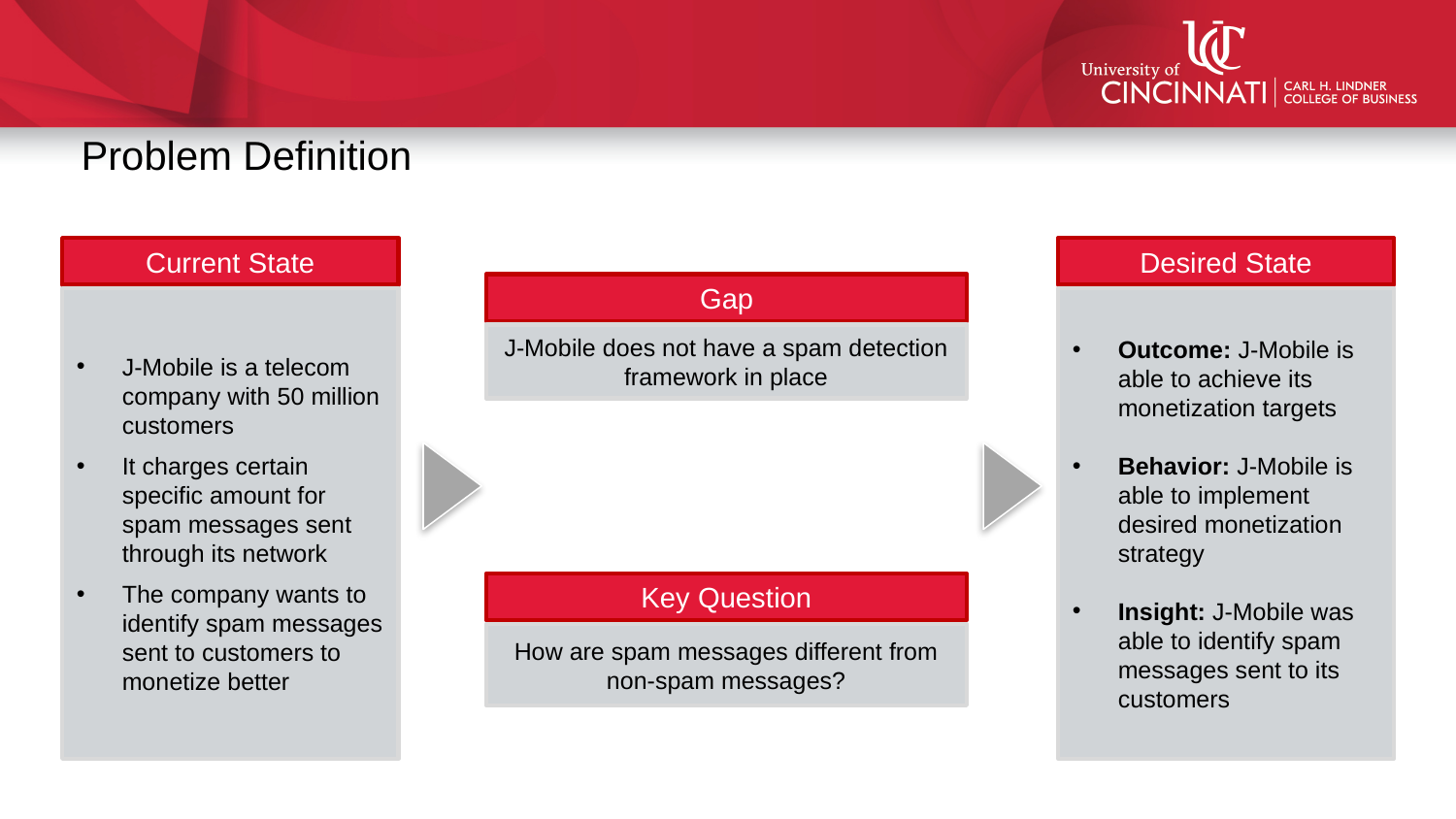

Problem Definition

Current State
Desired State
Gap
J-Mobile is a telecom company with 50 million customers
It charges certain specific amount for spam messages sent through its network
The company wants to identify spam messages sent to customers to monetize better
Outcome: J-Mobile is able to achieve its monetization targets

Behavior: J-Mobile is able to implement desired monetization strategy

Insight: J-Mobile was able to identify spam messages sent to its customers
J-Mobile does not have a spam detection framework in place

Key Question
How are spam messages different from non-spam messages?